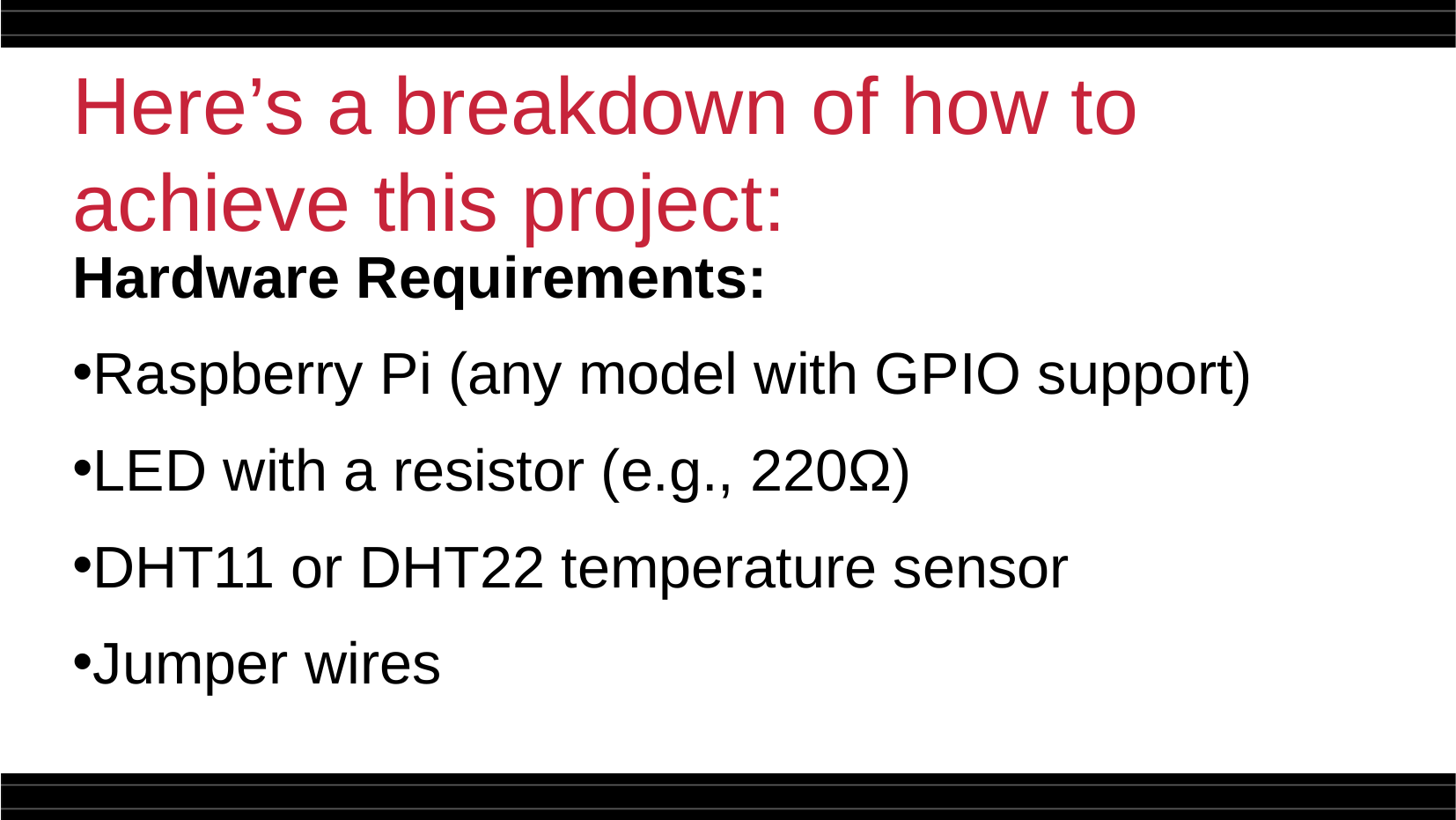

Here’s a breakdown of how to achieve this project:
Hardware Requirements:
Raspberry Pi (any model with GPIO support)
LED with a resistor (e.g., 220Ω)
DHT11 or DHT22 temperature sensor
Jumper wires